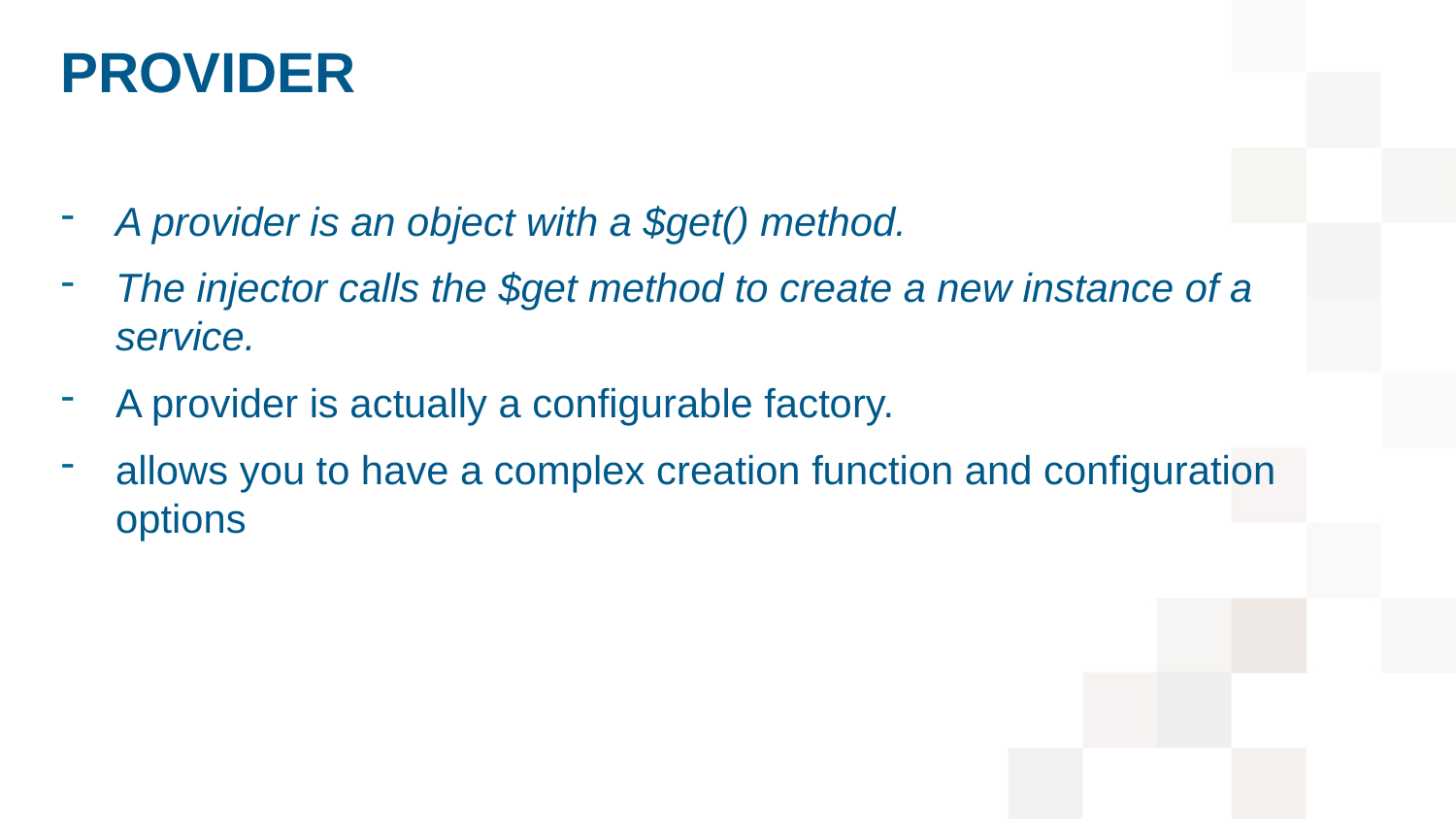

# Provider
A provider is an object with a $get() method.
The injector calls the $get method to create a new instance of a service.
A provider is actually a configurable factory.
allows you to have a complex creation function and configuration options